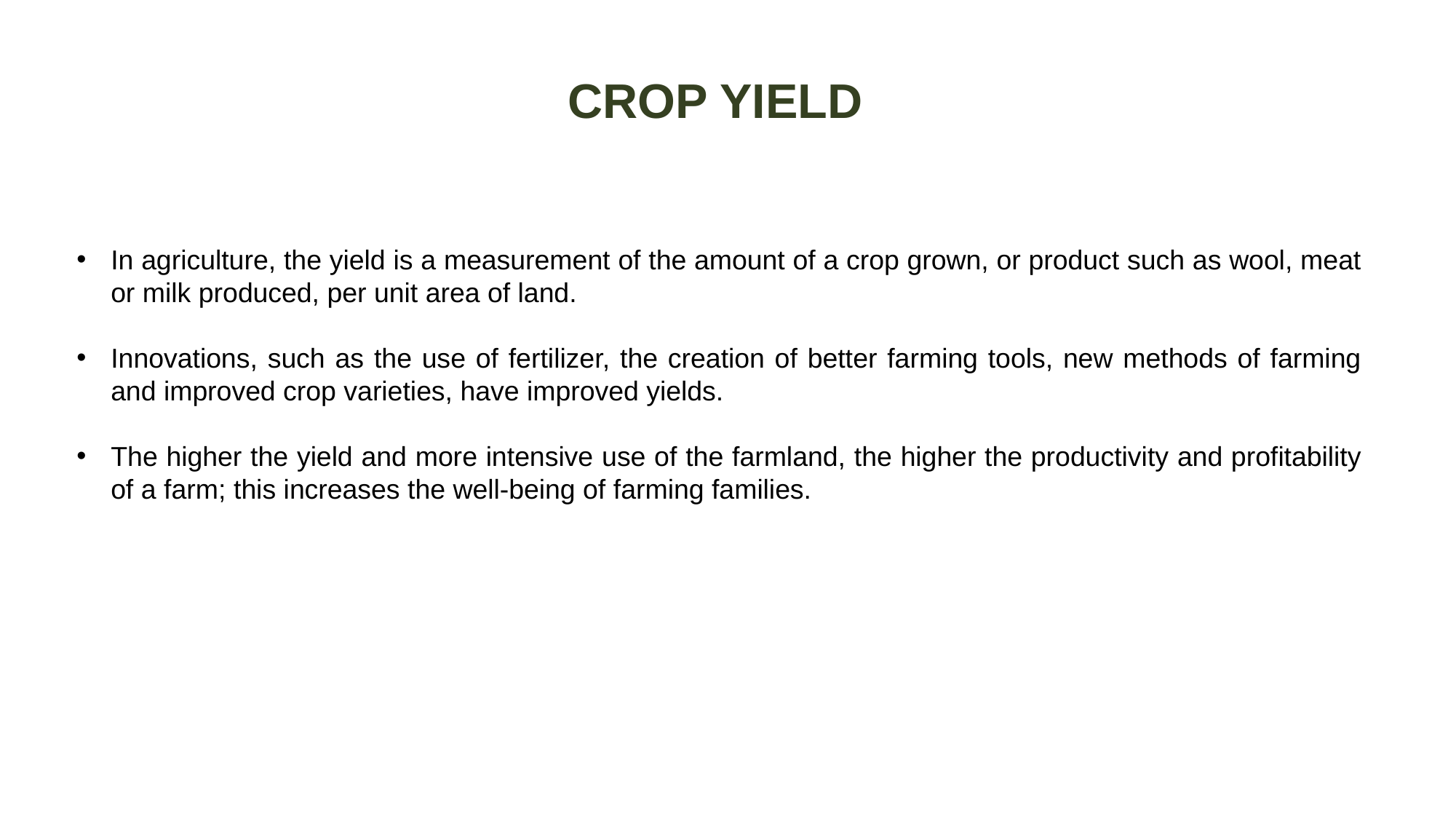

CROP YIELD

In agriculture, the yield is a measurement of the amount of a crop grown, or product such as wool, meat or milk produced, per unit area of land.

Innovations, such as the use of fertilizer, the creation of better farming tools, new methods of farming and improved crop varieties, have improved yields.

The higher the yield and more intensive use of the farmland, the higher the productivity and profitability of a farm; this increases the well-being of farming families.